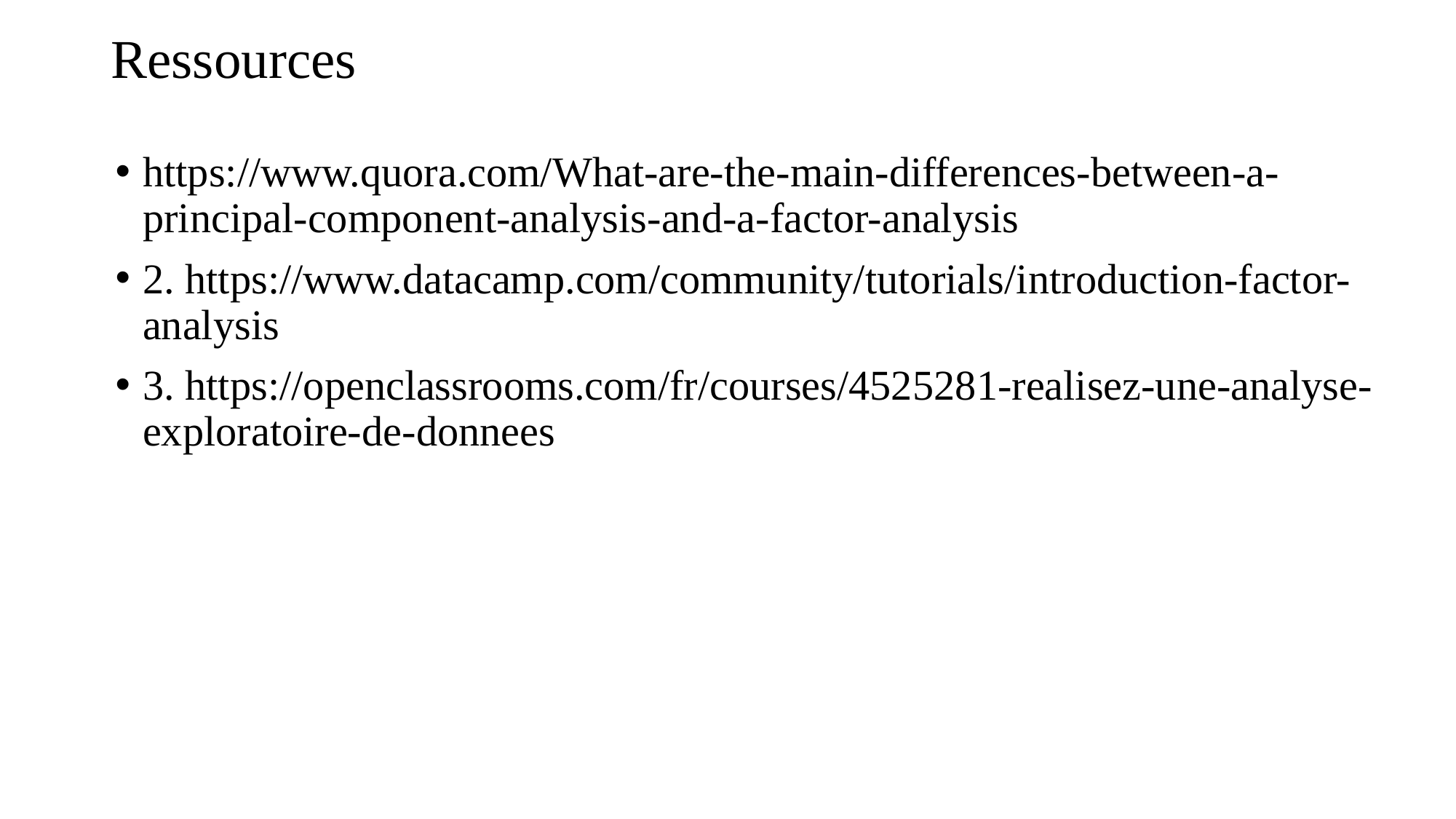

# Ressources

https://www.quora.com/What-are-the-main-differences-between-a-principal-component-analysis-and-a-factor-analysis
2. https://www.datacamp.com/community/tutorials/introduction-factor-analysis
3. https://openclassrooms.com/fr/courses/4525281-realisez-une-analyse-exploratoire-de-donnees